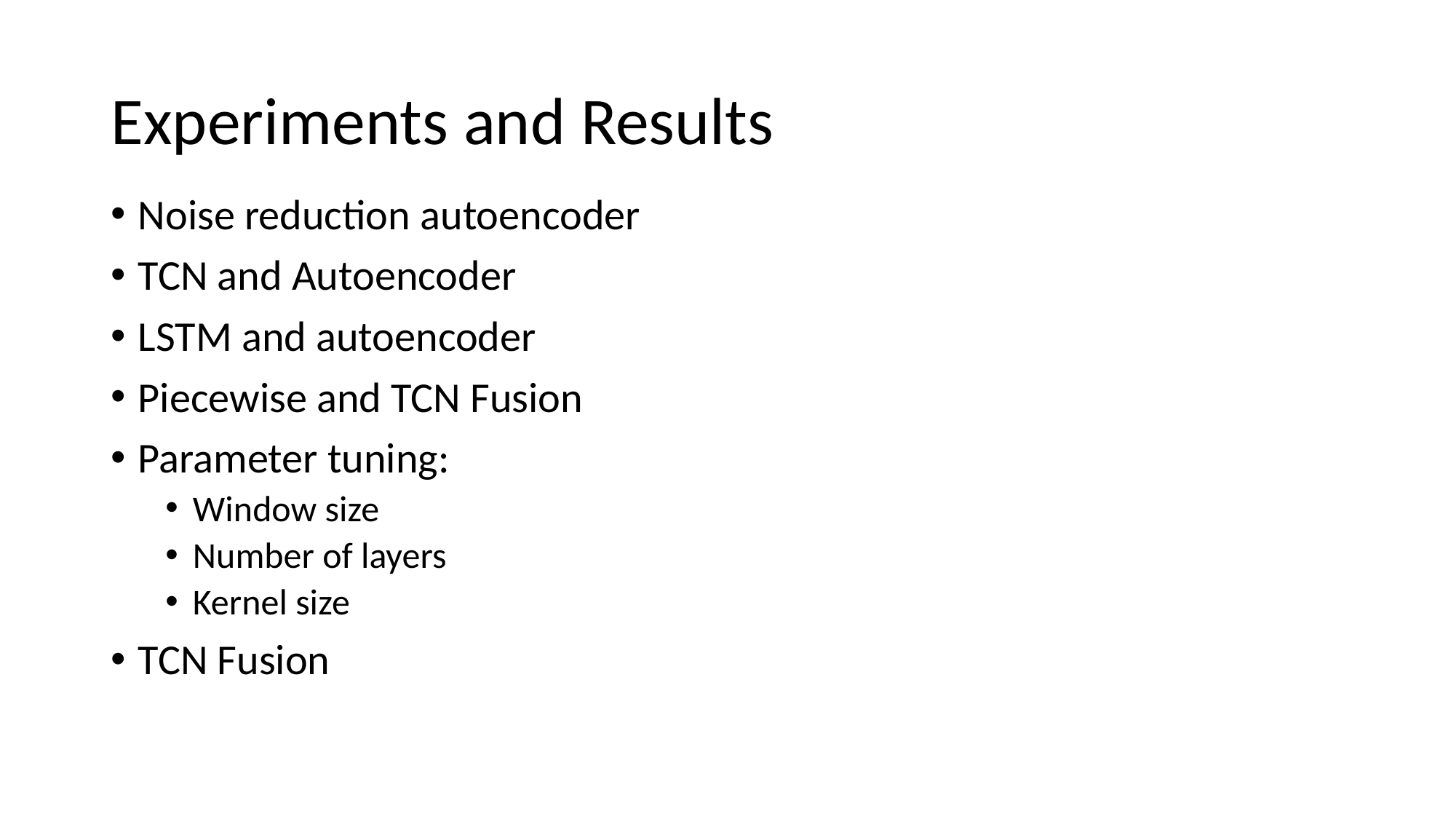

# Experiments and Results
Noise reduction autoencoder
TCN and Autoencoder
LSTM and autoencoder
Piecewise and TCN Fusion
Parameter tuning:
Window size
Number of layers
Kernel size
TCN Fusion